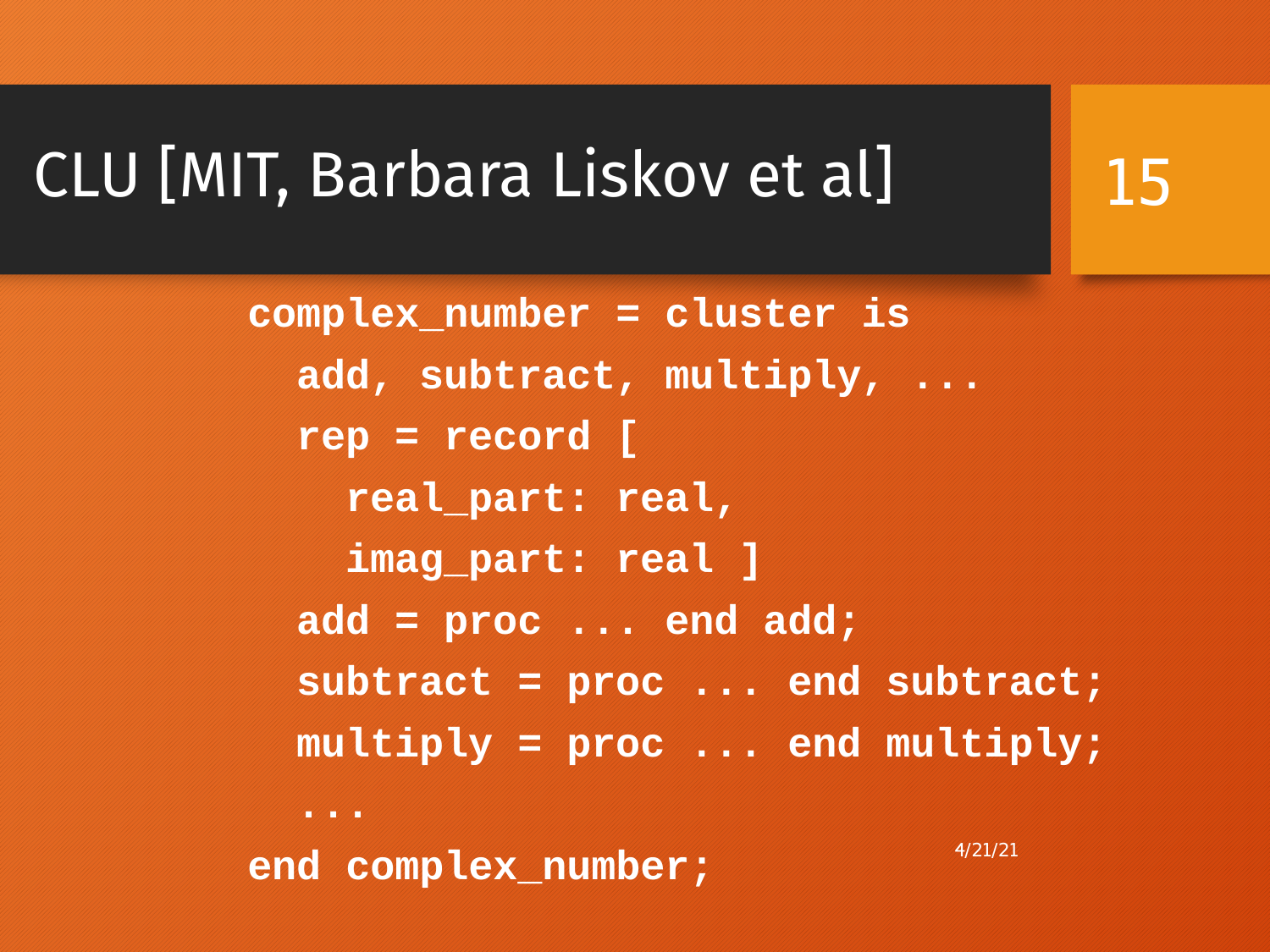

# CLU [MIT, Barbara Liskov et al]
15
complex_number = cluster is
  add, subtract, multiply, ...
  rep = record [
    real_part: real,
    imag_part: real ]
  add = proc ... end add;
  subtract = proc ... end subtract;
  multiply = proc ... end multiply;
  ...
end complex_number;
4/21/21